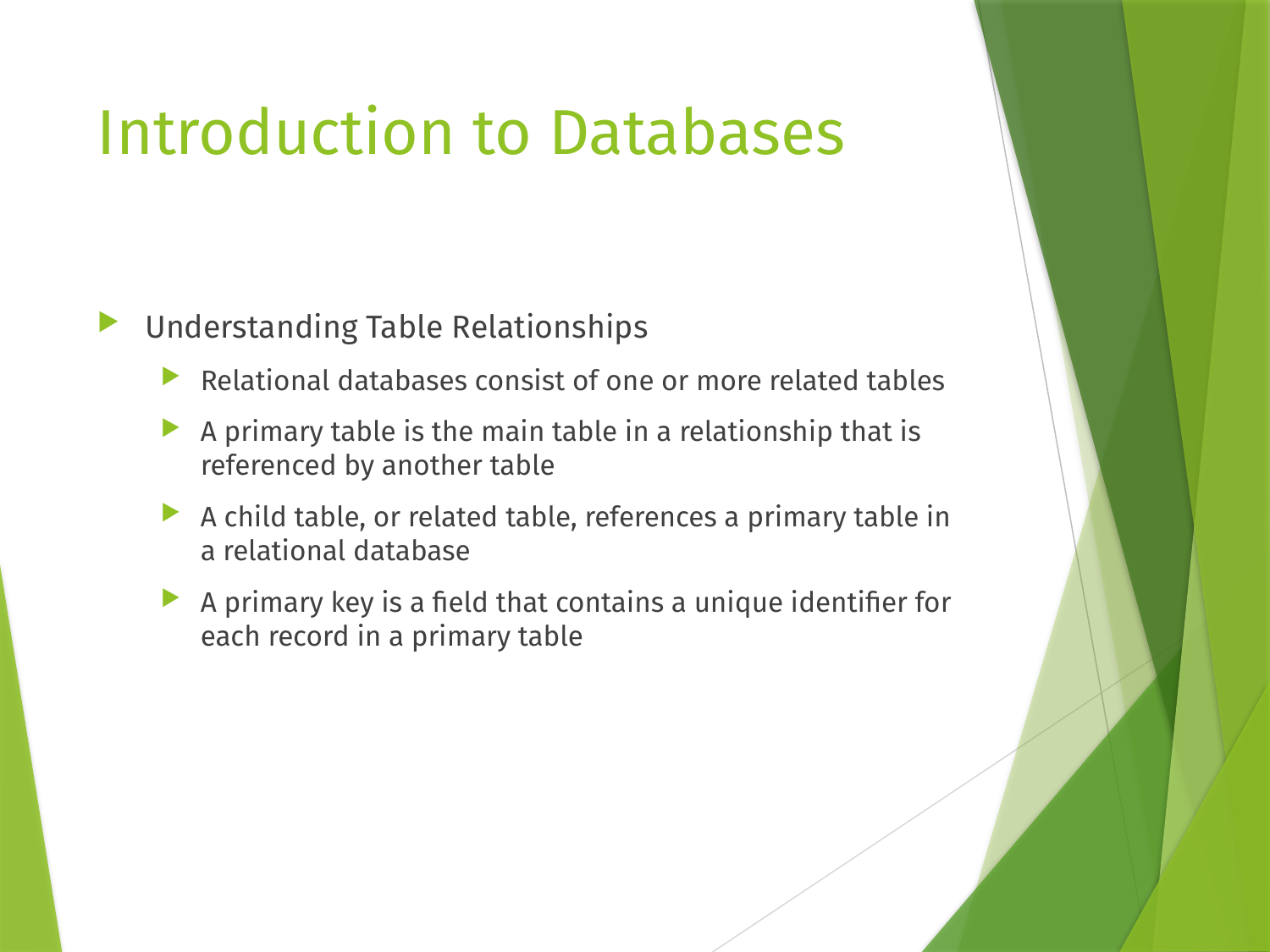

# Introduction to Databases
Understanding Table Relationships
Relational databases consist of one or more related tables
A primary table is the main table in a relationship that is referenced by another table
A child table, or related table, references a primary table in a relational database
A primary key is a field that contains a unique identifier for each record in a primary table